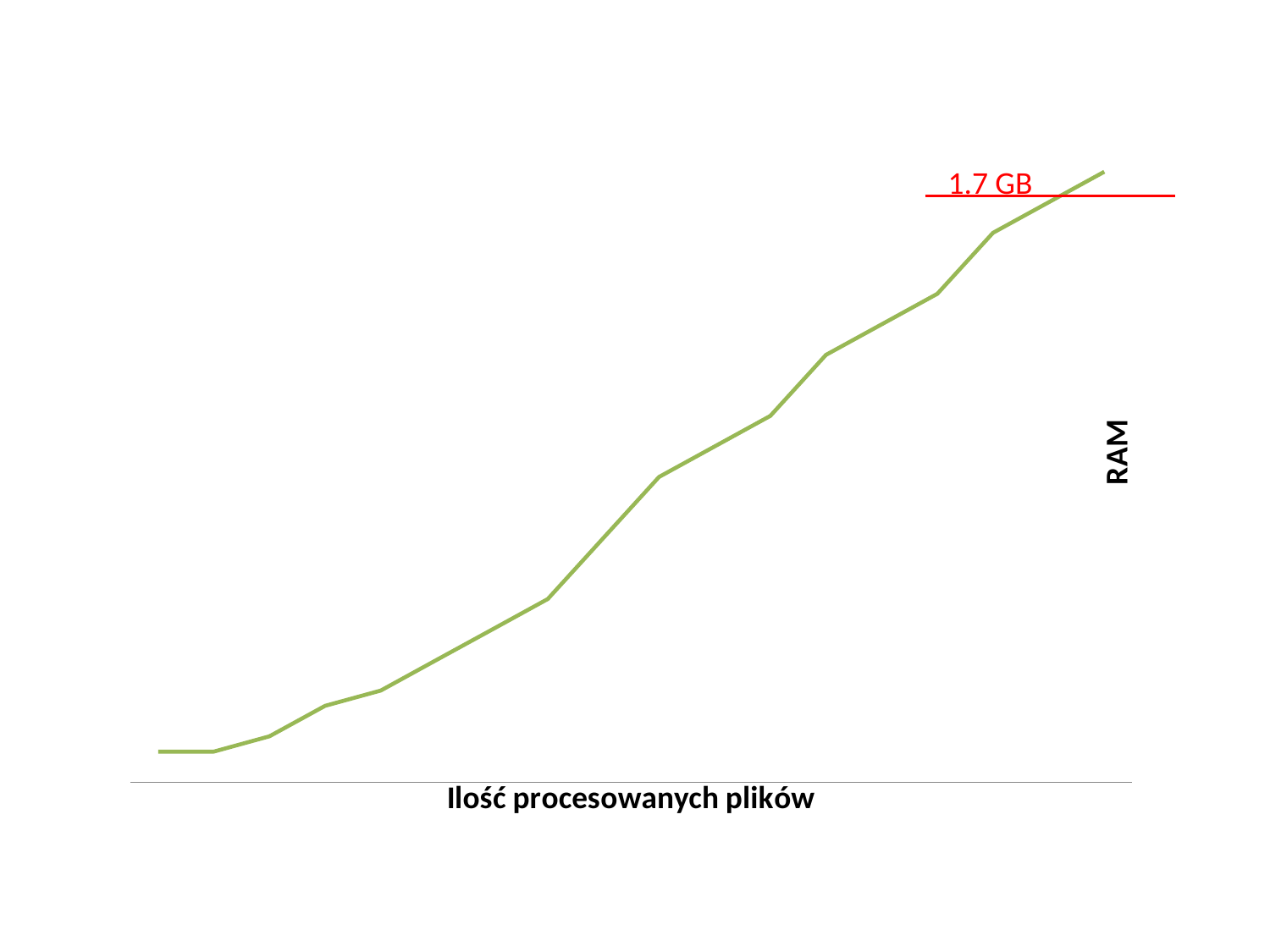

### Chart

| Category | Kolumna1 | Kolumna2 | Seria 3 |
|---|---|---|---|
| Kategoria 1 | None | None | 2.0 |
| Kategoria 2 | None | None | 2.0 |
| Kategoria 3 | None | None | 3.0 |
| Kategoria 4 | None | None | 5.0 |
1.7 GB